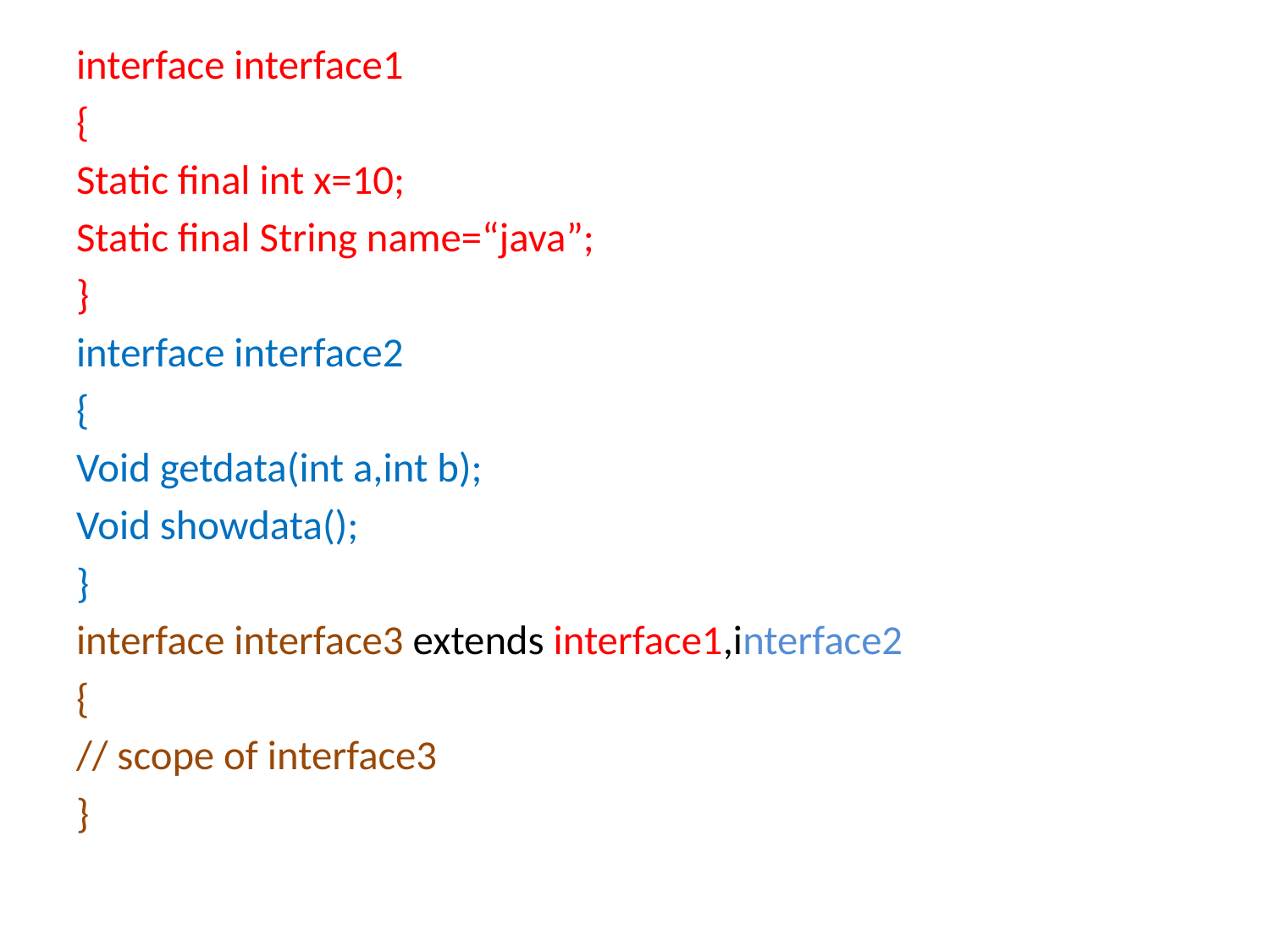

interface interface1
{
Static final int x=10;
Static final String name=“java”;
}
interface interface2
{
Void getdata(int a,int b);
Void showdata();
}
interface interface3 extends interface1,interface2
{
// scope of interface3
}